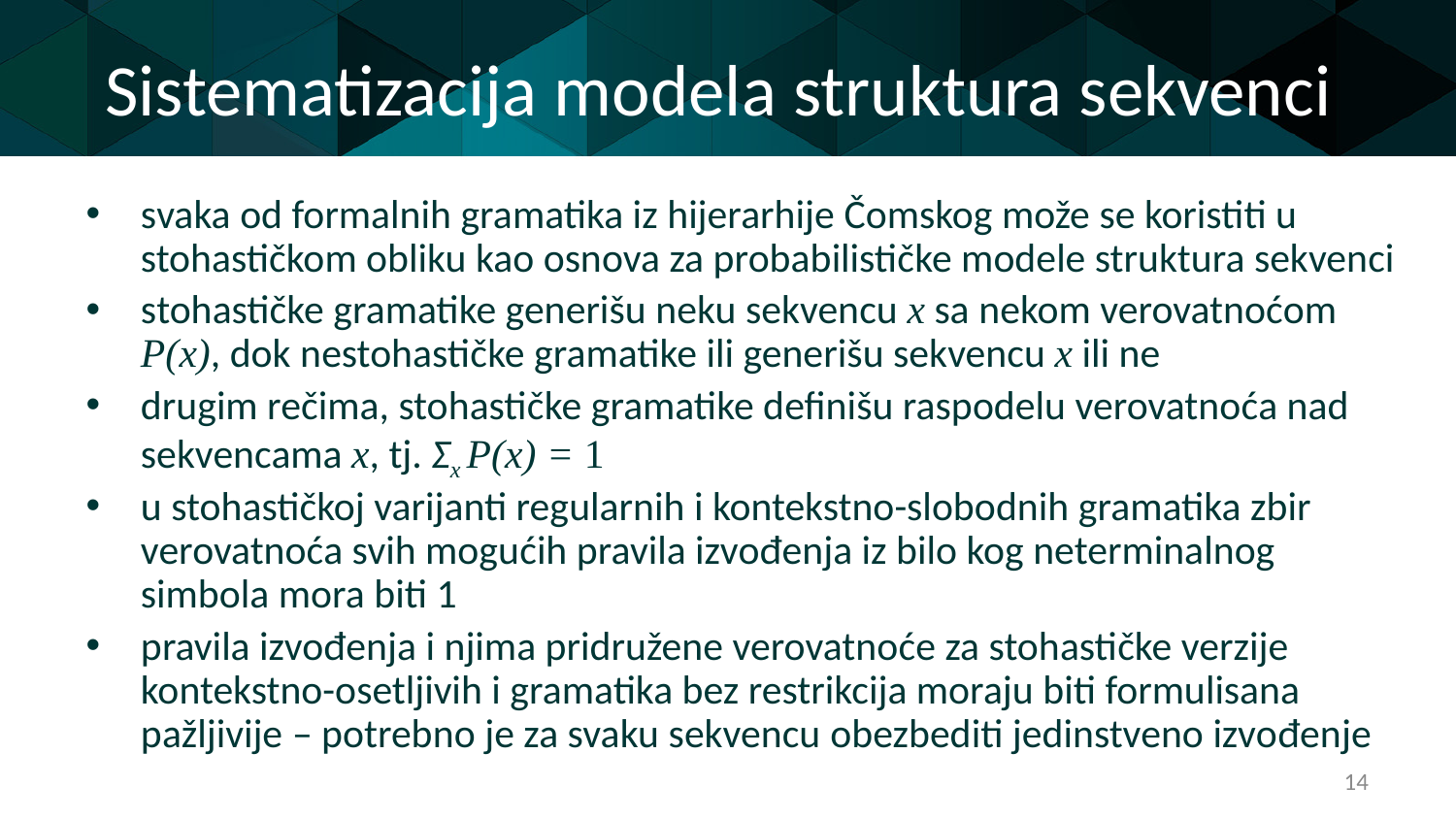

# Sistematizacija modela struktura sekvenci
svaka od formalnih gramatika iz hijerarhije Čomskog može se koristiti u stohastičkom obliku kao osnova za probabilističke modele struktura sekvenci
stohastičke gramatike generišu neku sekvencu x sa nekom verovatnoćom P(x), dok nestohastičke gramatike ili generišu sekvencu x ili ne
drugim rečima, stohastičke gramatike definišu raspodelu verovatnoća nad sekvencama x, tj. Σx P(x) = 1
u stohastičkoj varijanti regularnih i kontekstno-slobodnih gramatika zbir verovatnoća svih mogućih pravila izvođenja iz bilo kog neterminalnog simbola mora biti 1
pravila izvođenja i njima pridružene verovatnoće za stohastičke verzije kontekstno-osetljivih i gramatika bez restrikcija moraju biti formulisana pažljivije – potrebno je za svaku sekvencu obezbediti jedinstveno izvođenje
14